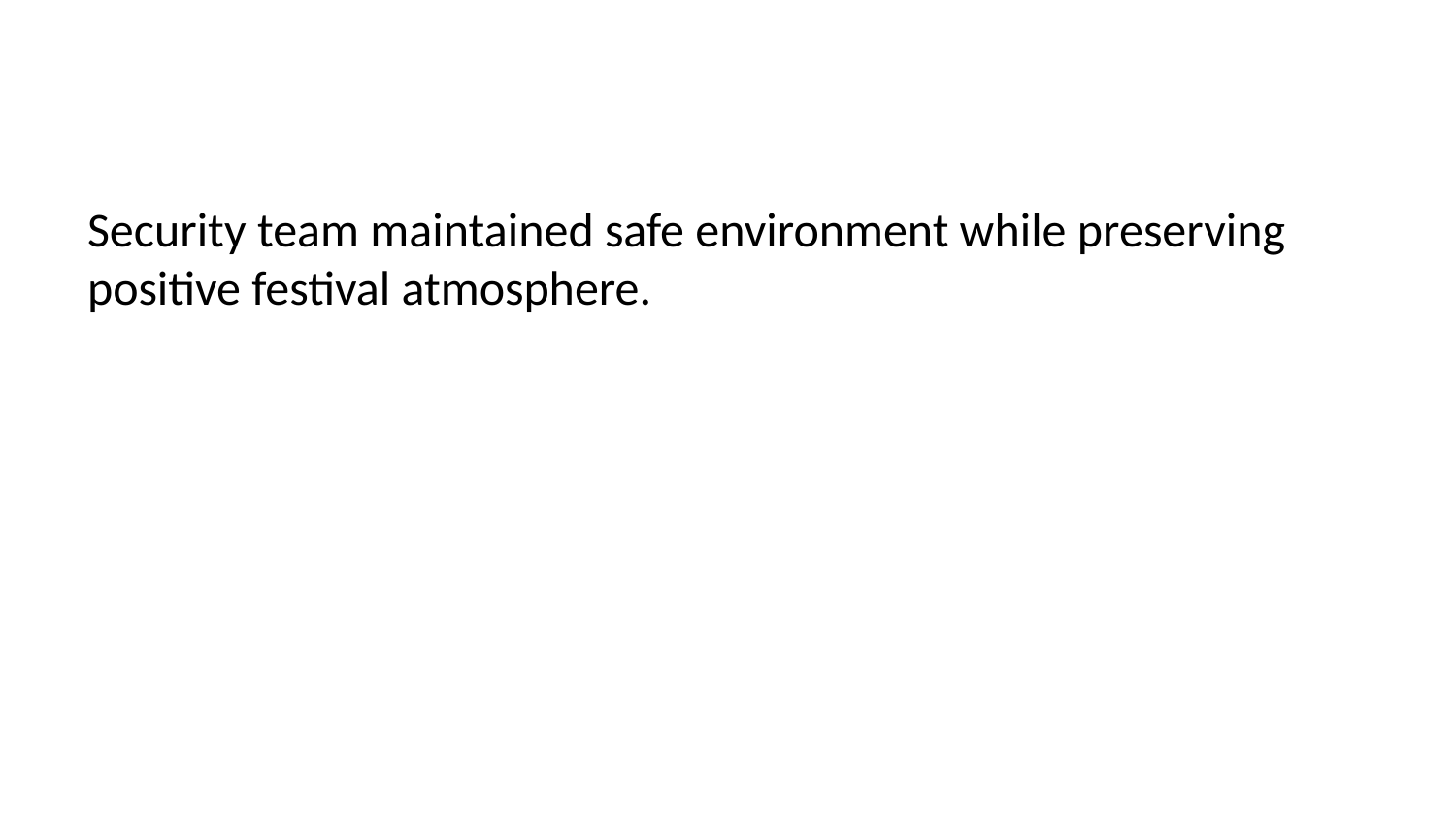

Security team maintained safe environment while preserving positive festival atmosphere.